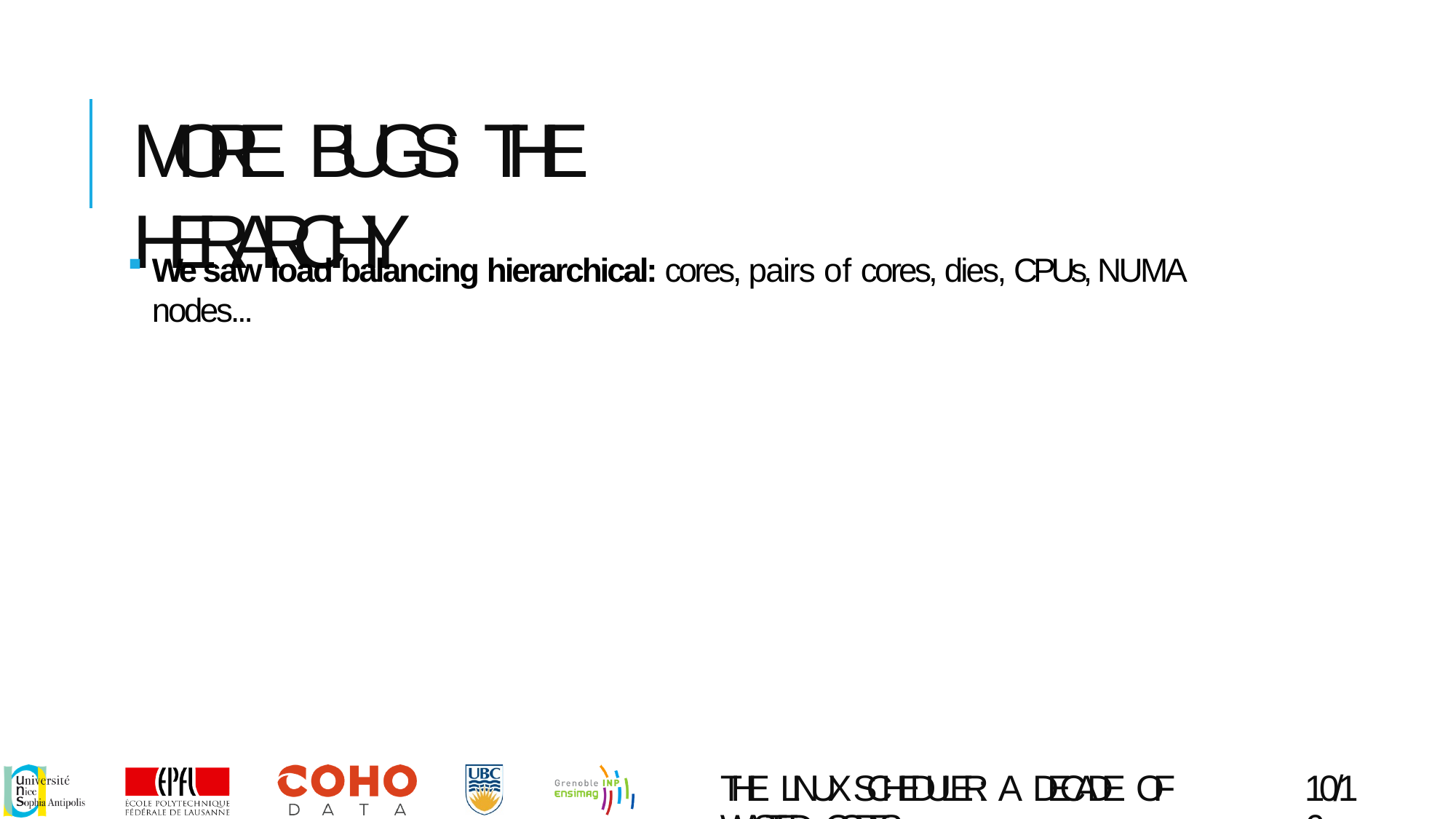

# MORE BUGS: THE HIERARCHY
We saw load balancing hierarchical: cores, pairs of cores, dies, CPUs, NUMA nodes...

THE LINUX SCHEDULER: A DECADE OF WASTED CORES
10/16